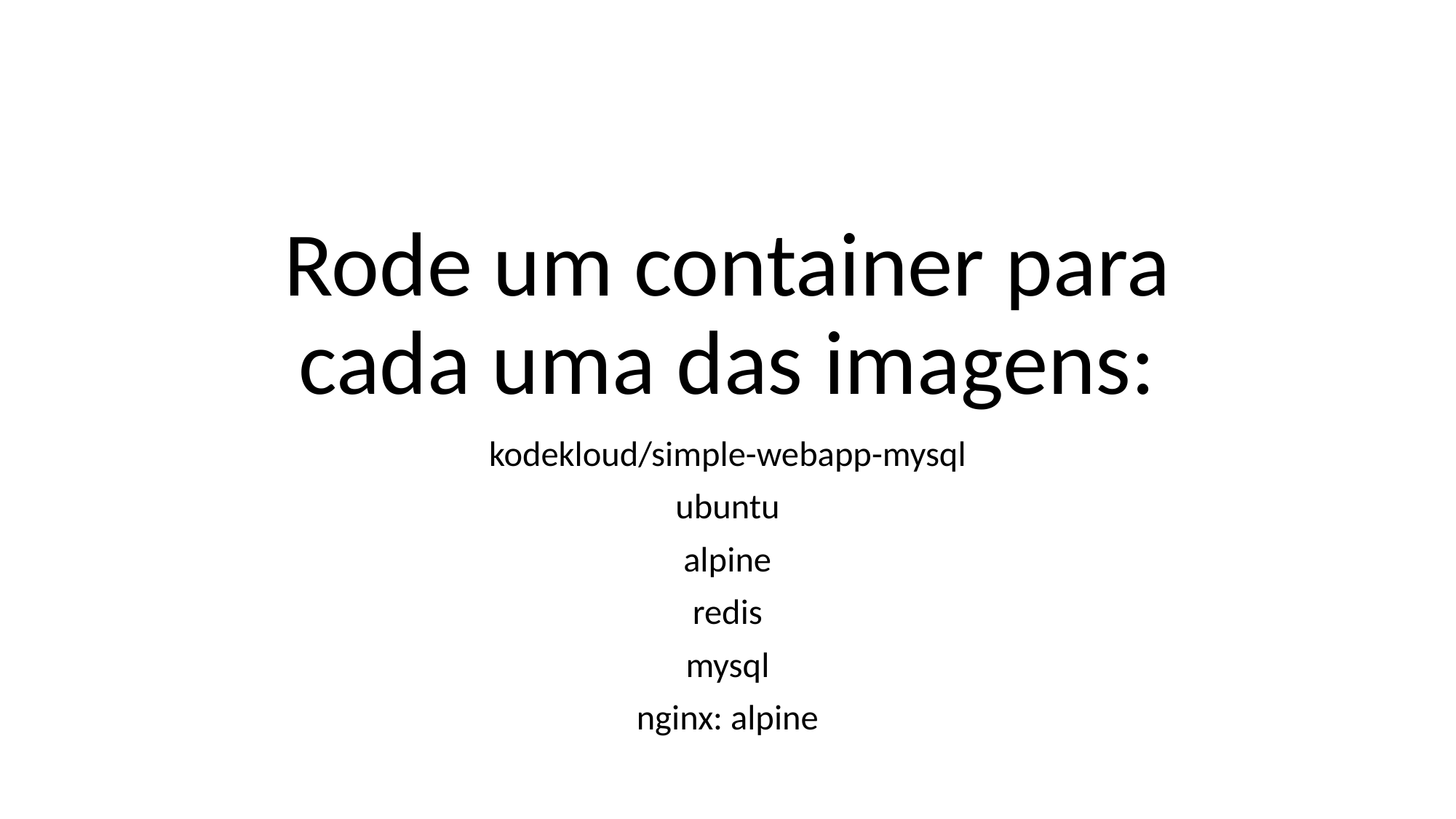

# Rode um container para cada uma das imagens:
kodekloud/simple-webapp-mysql
ubuntu
alpine
redis
mysql
nginx: alpine